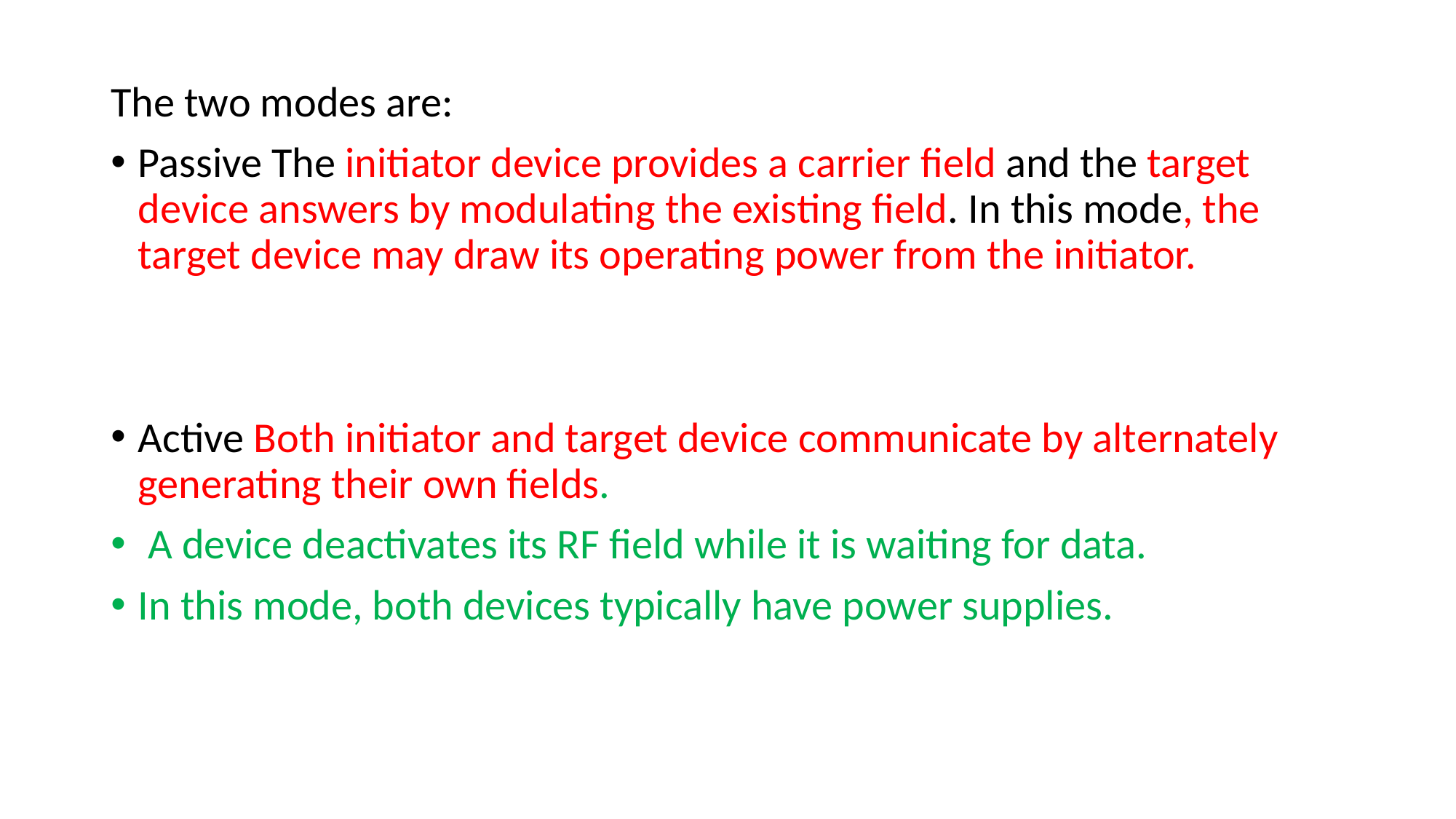

The two modes are:
Passive The initiator device provides a carrier field and the target device answers by modulating the existing field. In this mode, the target device may draw its operating power from the initiator.

Active Both initiator and target device communicate by alternately generating their own fields.
 A device deactivates its RF field while it is waiting for data.
In this mode, both devices typically have power supplies.